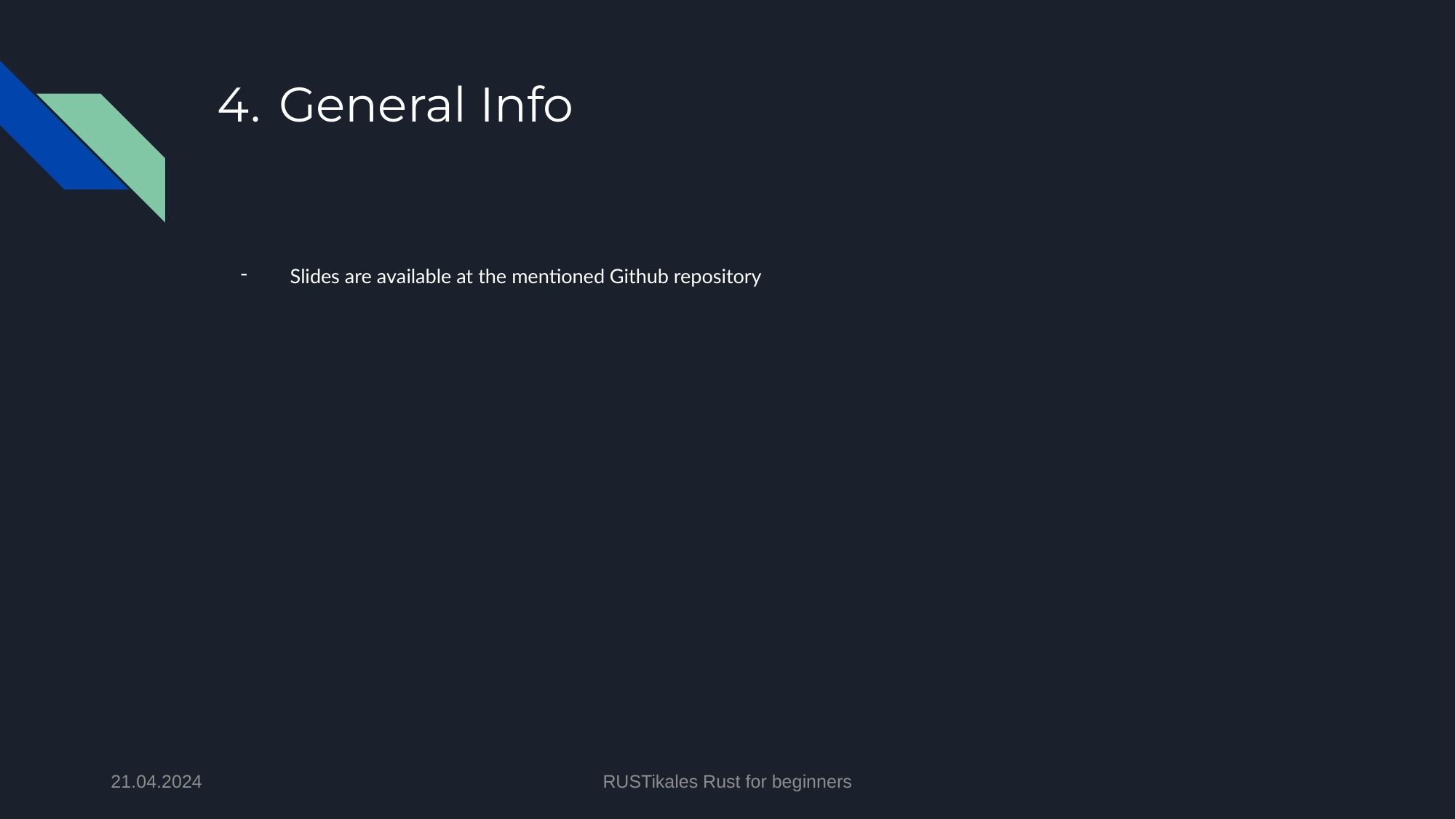

# General Info
Slides are available at the mentioned Github repository
21.04.2024
RUSTikales Rust for beginners